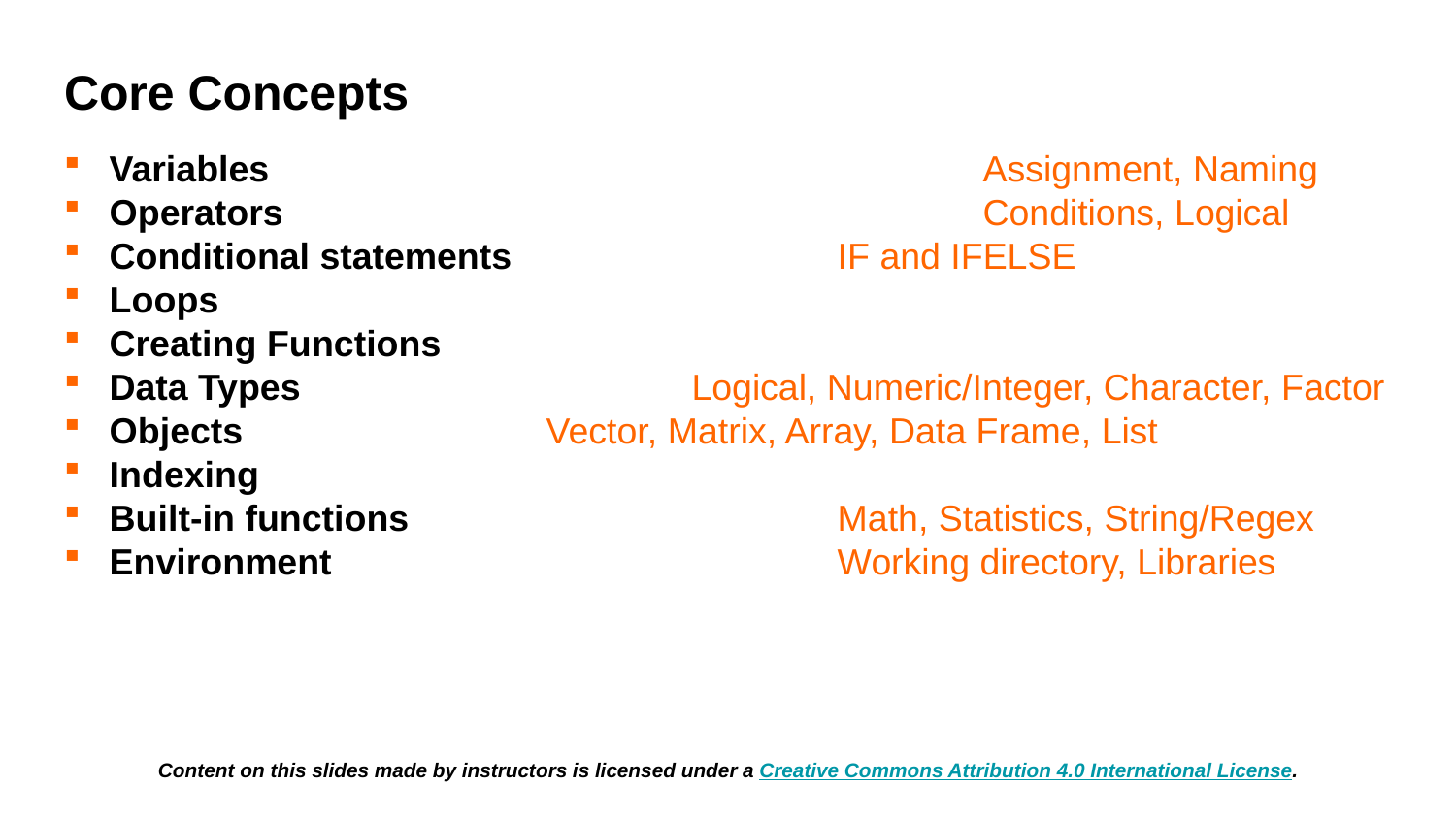

# Core Concepts
Variables 					Assignment, Naming
Operators 					Conditions, Logical
Conditional statements 			IF and IFELSE
Loops
Creating Functions
Data Types 			Logical, Numeric/Integer, Character, Factor
Objects 			Vector, Matrix, Array, Data Frame, List
Indexing
Built-in functions 			Math, Statistics, String/Regex
Environment 				Working directory, Libraries